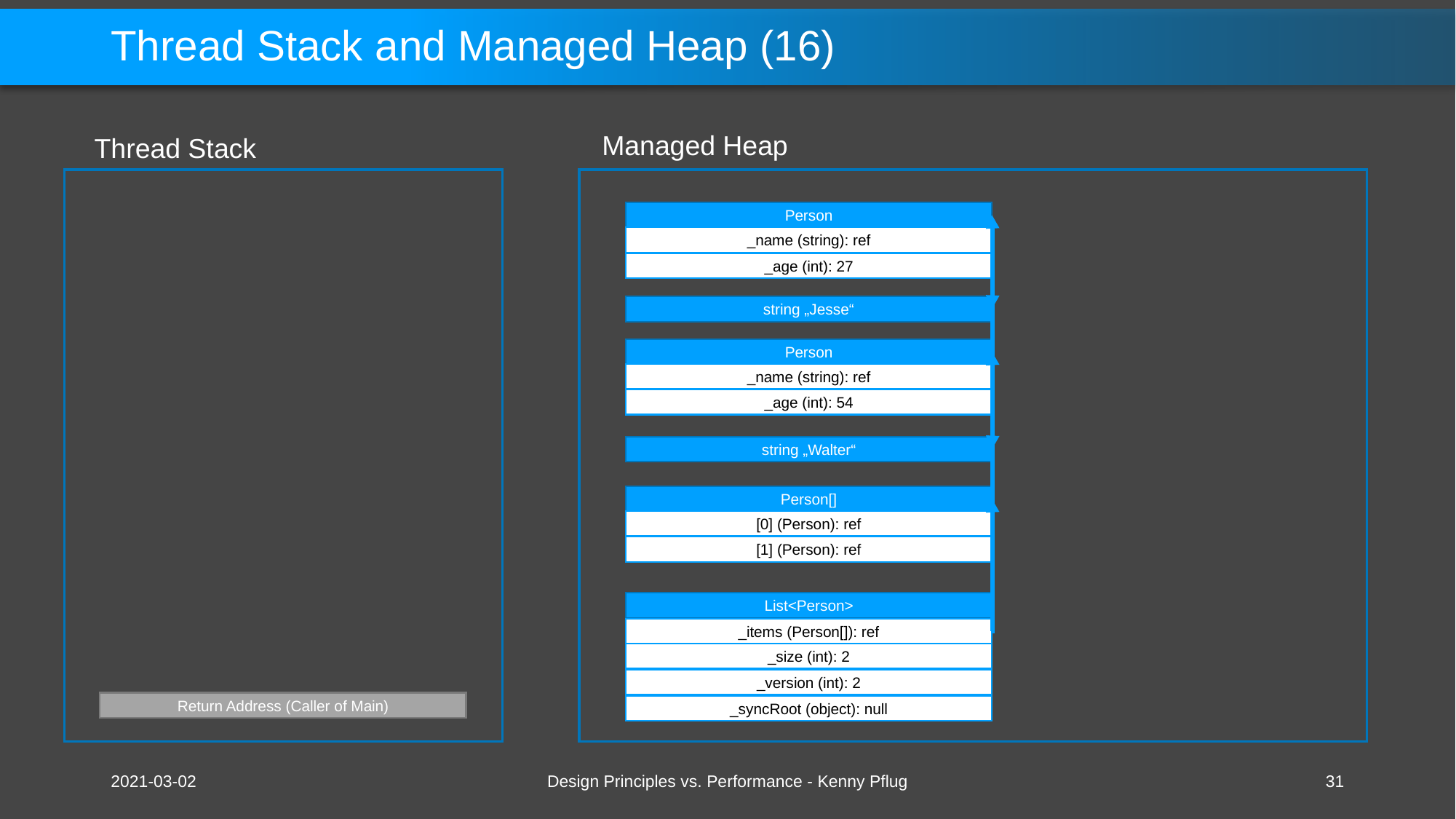

# Thread Stack and Managed Heap (16)
Managed Heap
Thread Stack

Person
_name (string): ref
_age (int): 27
string „Jesse“
Person
_name (string): ref
_age (int): 54
string „Walter“
Person[]
[0] (Person): ref
[1] (Person): ref
List<Person>
_items (Person[]): ref
_size (int): 2
_version (int): 2
Return Address (Caller of Main)
_syncRoot (object): null
2021-03-02
Design Principles vs. Performance - Kenny Pflug
31